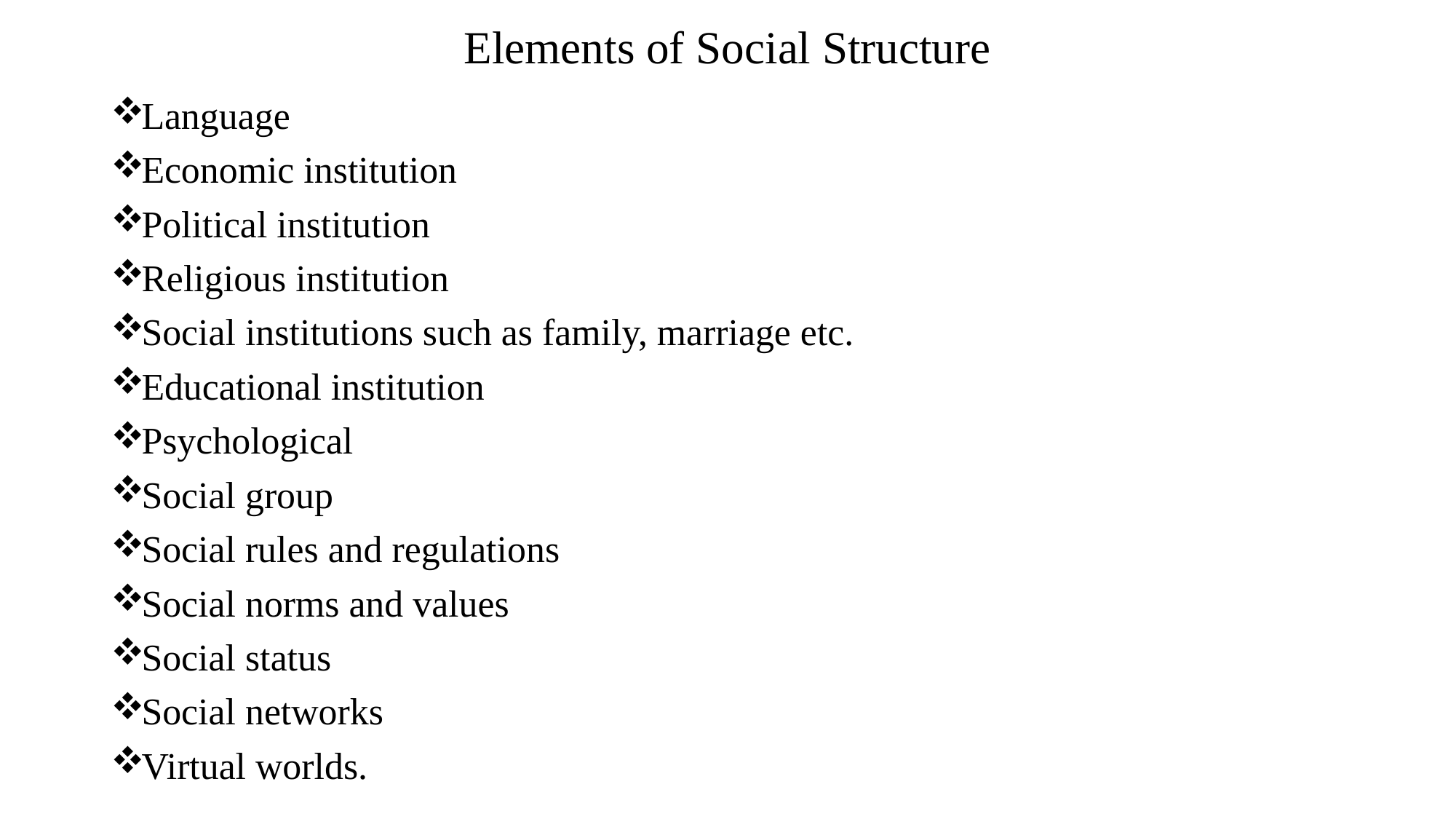

# Elements of Social Structure
Language
Economic institution
Political institution
Religious institution
Social institutions such as family, marriage etc.
Educational institution
Psychological
Social group
Social rules and regulations
Social norms and values
Social status
Social networks
Virtual worlds.